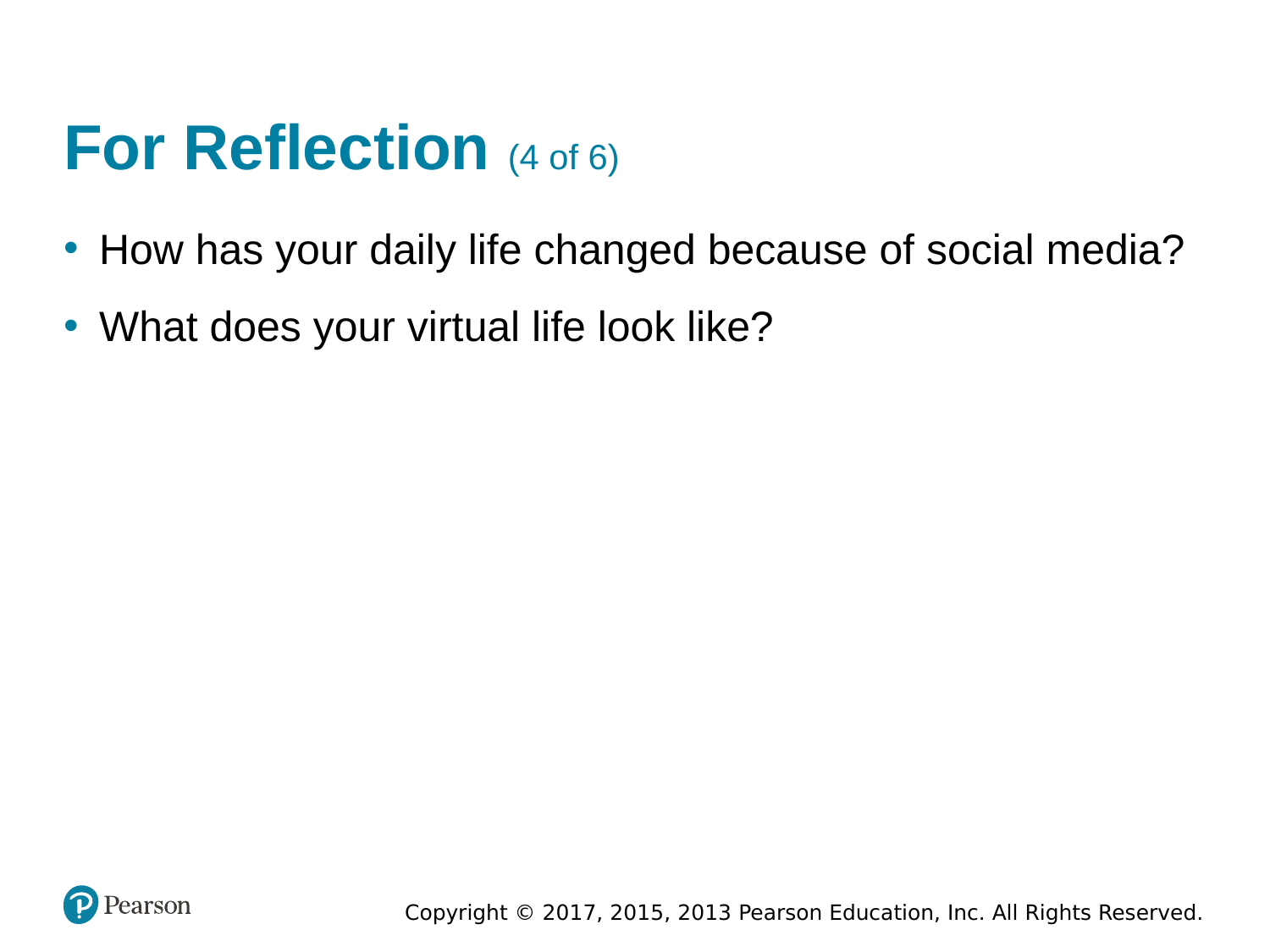

# For Reflection (4 of 6)
How has your daily life changed because of social media?
What does your virtual life look like?